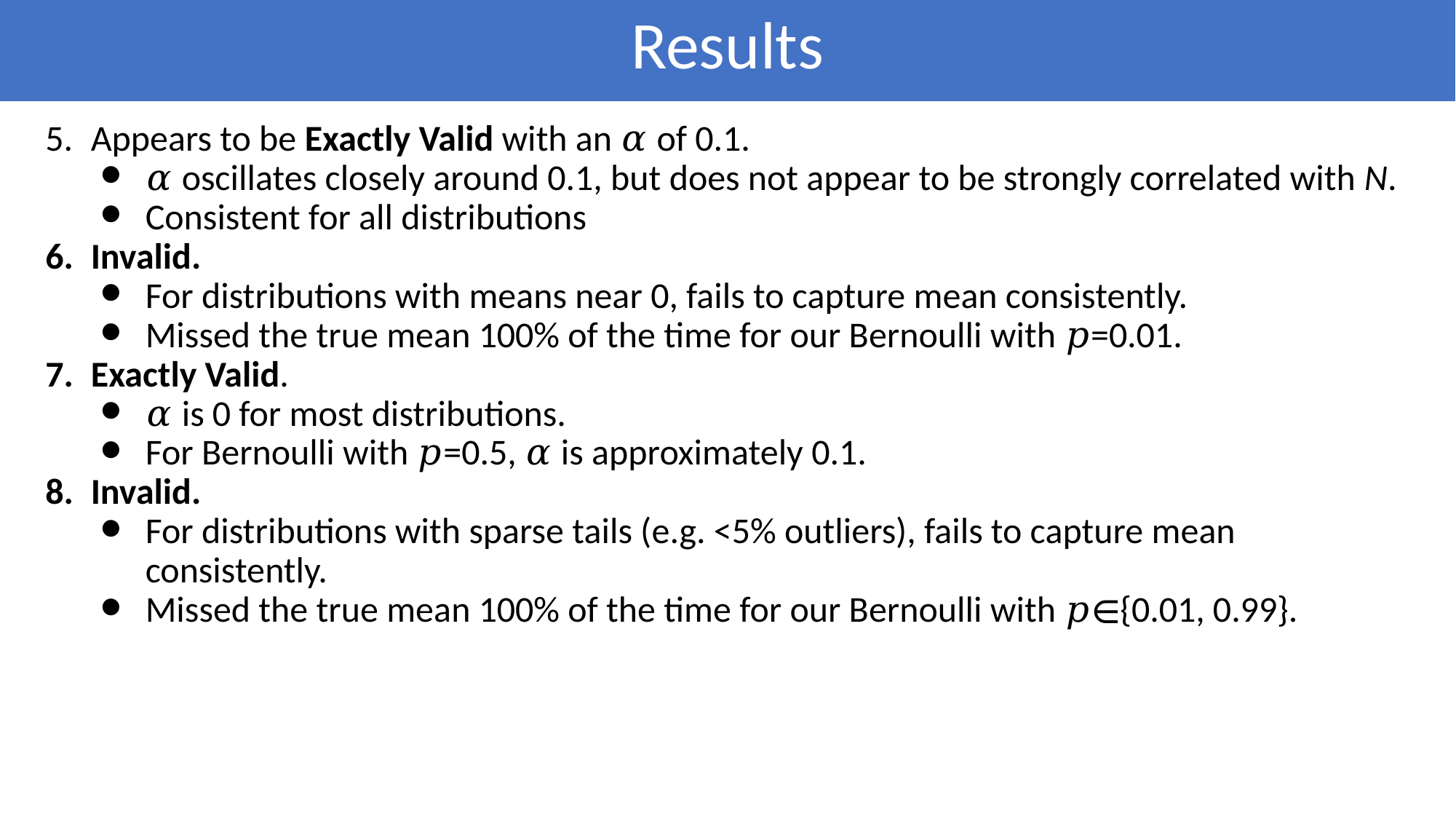

# Results
Appears to be Exactly Valid with an 𝛼 of 0.1.
𝛼 oscillates closely around 0.1, but does not appear to be strongly correlated with N.
Consistent for all distributions
Invalid.
For distributions with means near 0, fails to capture mean consistently.
Missed the true mean 100% of the time for our Bernoulli with 𝑝=0.01.
Exactly Valid.
𝛼 is 0 for most distributions.
For Bernoulli with 𝑝=0.5, 𝛼 is approximately 0.1.
Invalid.
For distributions with sparse tails (e.g. <5% outliers), fails to capture mean consistently.
Missed the true mean 100% of the time for our Bernoulli with 𝑝∈{0.01, 0.99}.